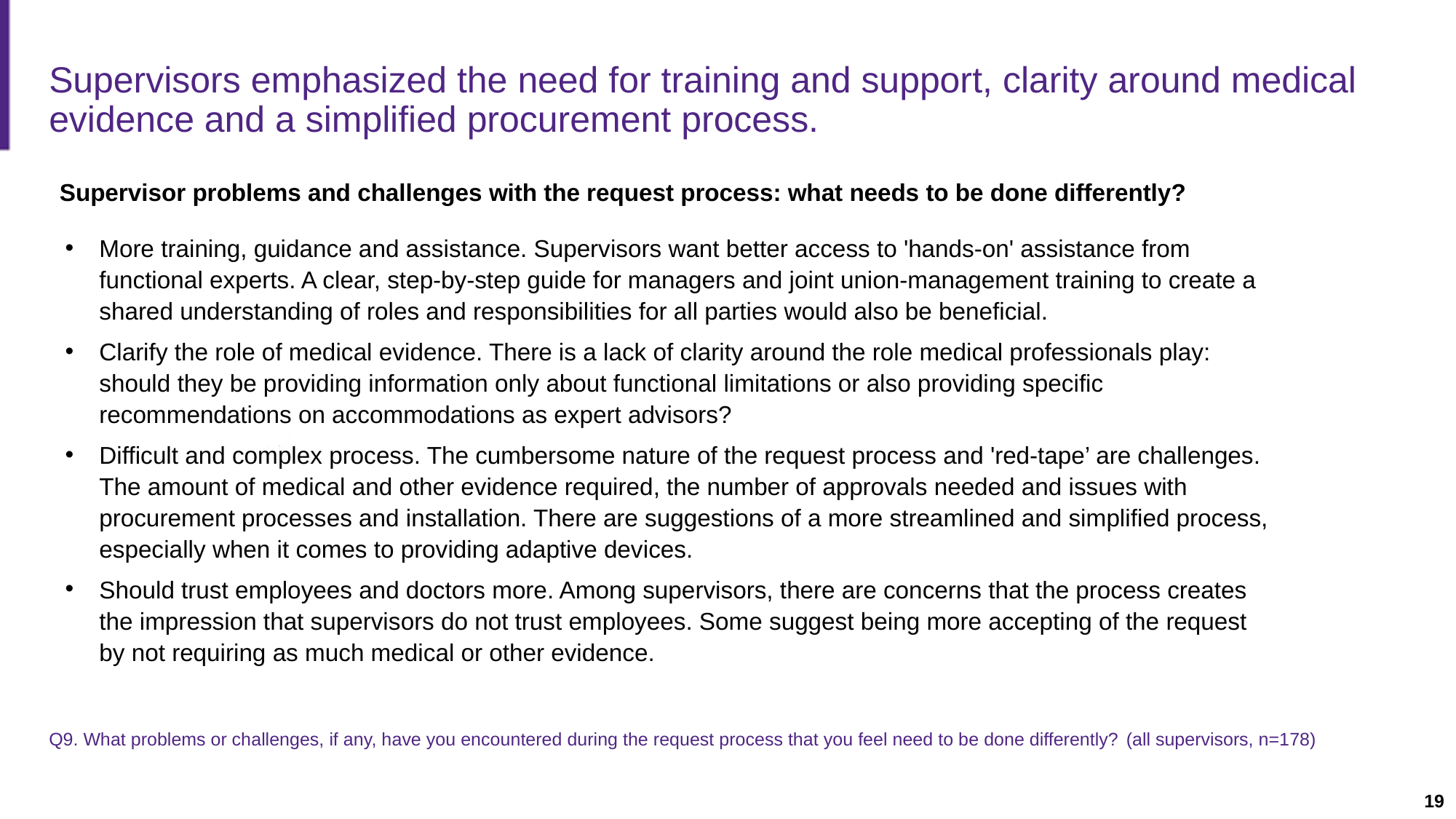

Slide description: A slide with a table summarizing comments from supervisors about how to improve the accommodation request process.
# Supervisors emphasized the need for training and support, clarity around medical evidence and a simplified procurement process.
Supervisor problems and challenges with the request process: what needs to be done differently?
More training, guidance and assistance. Supervisors want better access to 'hands-on' assistance from functional experts. A clear, step-by-step guide for managers and joint union-management training to create a shared understanding of roles and responsibilities for all parties would also be beneficial.
Clarify the role of medical evidence. There is a lack of clarity around the role medical professionals play: should they be providing information only about functional limitations or also providing specific recommendations on accommodations as expert advisors?
Difficult and complex process. The cumbersome nature of the request process and 'red-tape’ are challenges. The amount of medical and other evidence required, the number of approvals needed and issues with procurement processes and installation. There are suggestions of a more streamlined and simplified process, especially when it comes to providing adaptive devices.
Should trust employees and doctors more. Among supervisors, there are concerns that the process creates the impression that supervisors do not trust employees. Some suggest being more accepting of the request by not requiring as much medical or other evidence.
Q9. What problems or challenges, if any, have you encountered during the request process that you feel need to be done differently? (all supervisors, n=178)
19